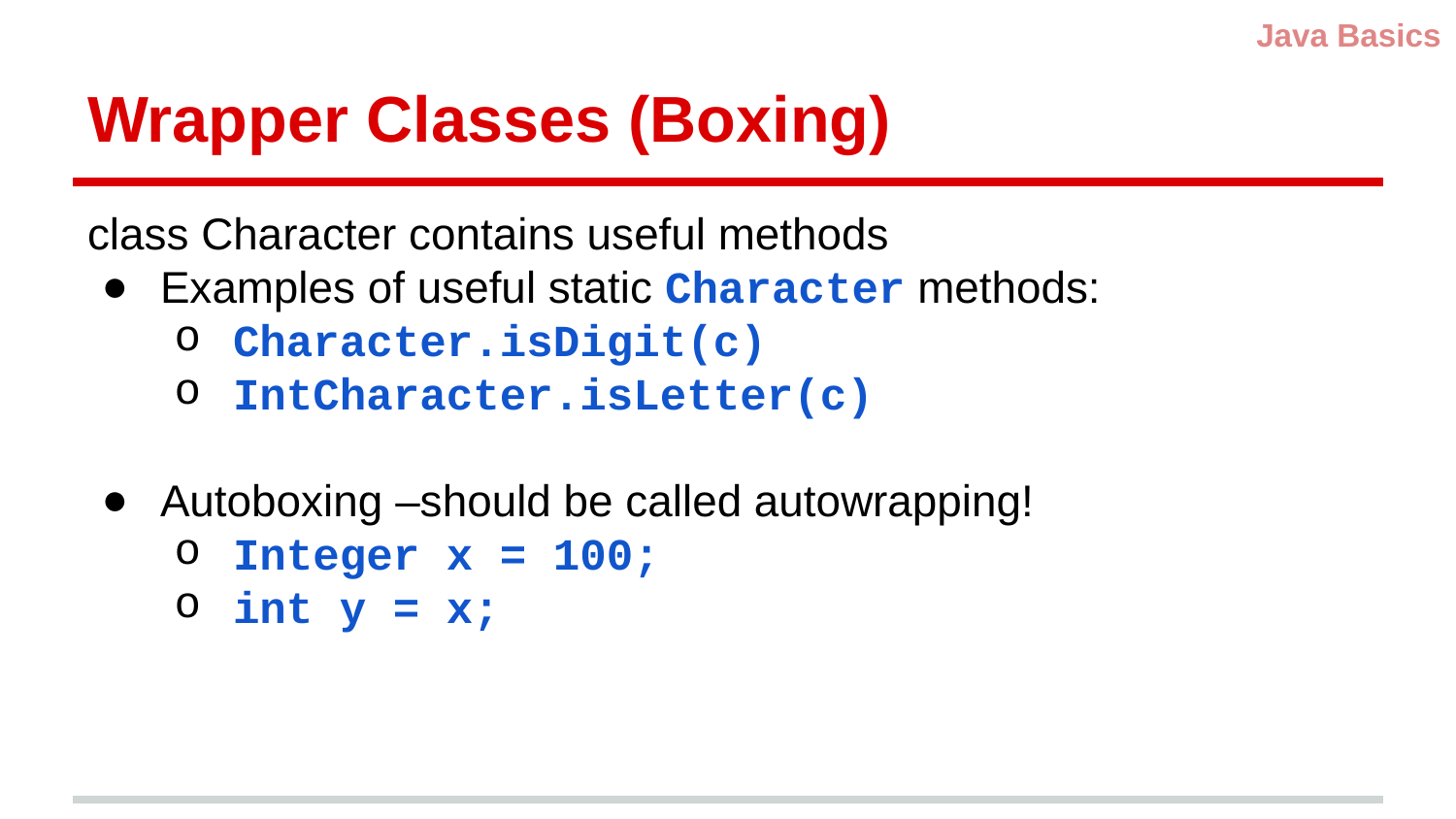

Java Basics
# Wrapper Classes (Boxing)
class Character contains useful methods
Examples of useful static Character methods:
Character.isDigit(c)
IntCharacter.isLetter(c)

Autoboxing –should be called autowrapping!
Integer x = 100;
int y = x;